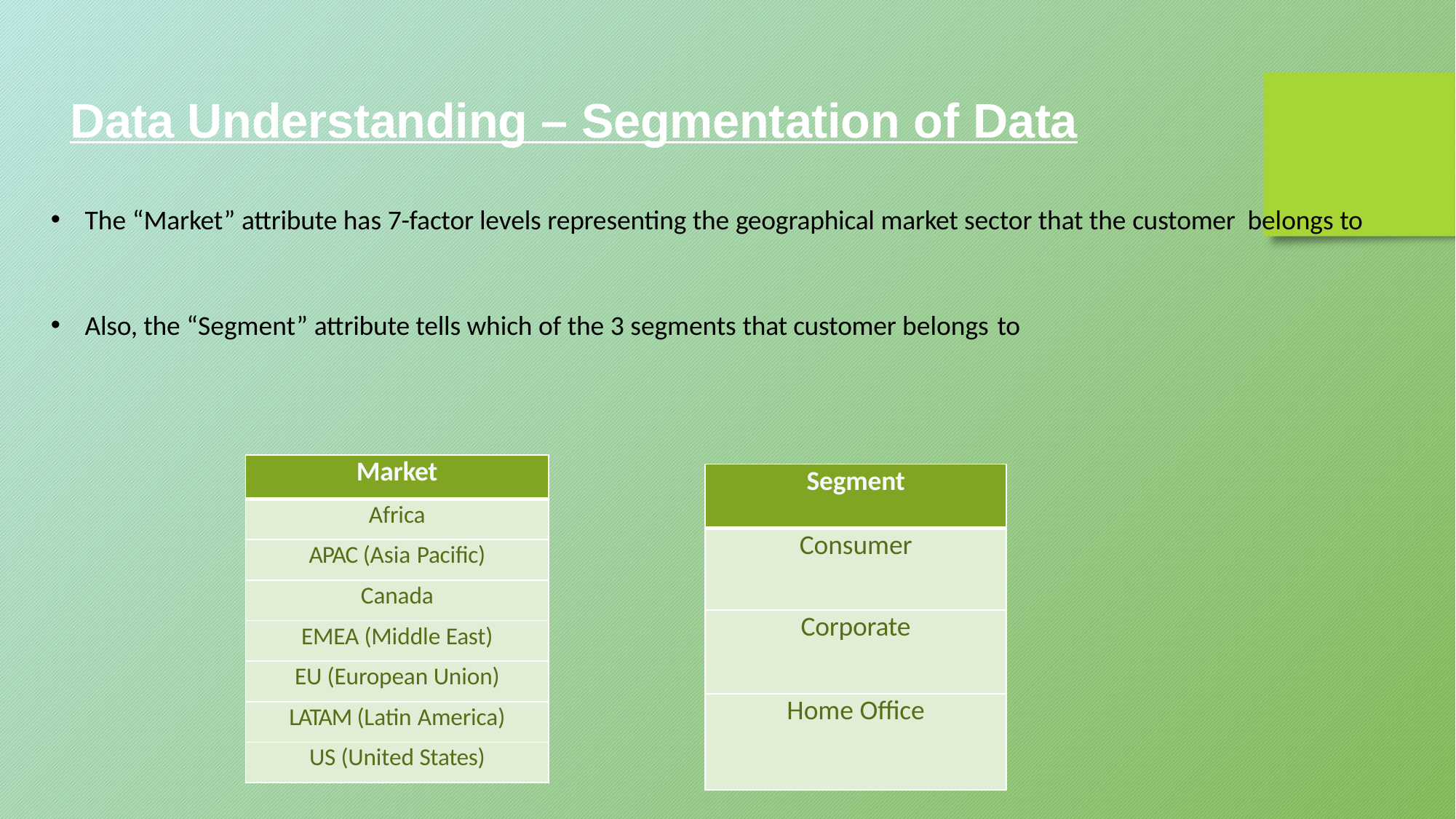

Data Understanding – Segmentation of Data
The “Market” attribute has 7-factor levels representing the geographical market sector that the customer  belongs to

Also, the “Segment” attribute tells which of the 3 segments that customer belongs to

| Market |
| --- |
| Africa |
| APAC (Asia Pacific) |
| Canada |
| EMEA (Middle East) |
| EU (European Union) |
| LATAM (Latin America) |
| US (United States) |
| Segment |
| --- |
| Consumer |
| Corporate |
| Home Office |